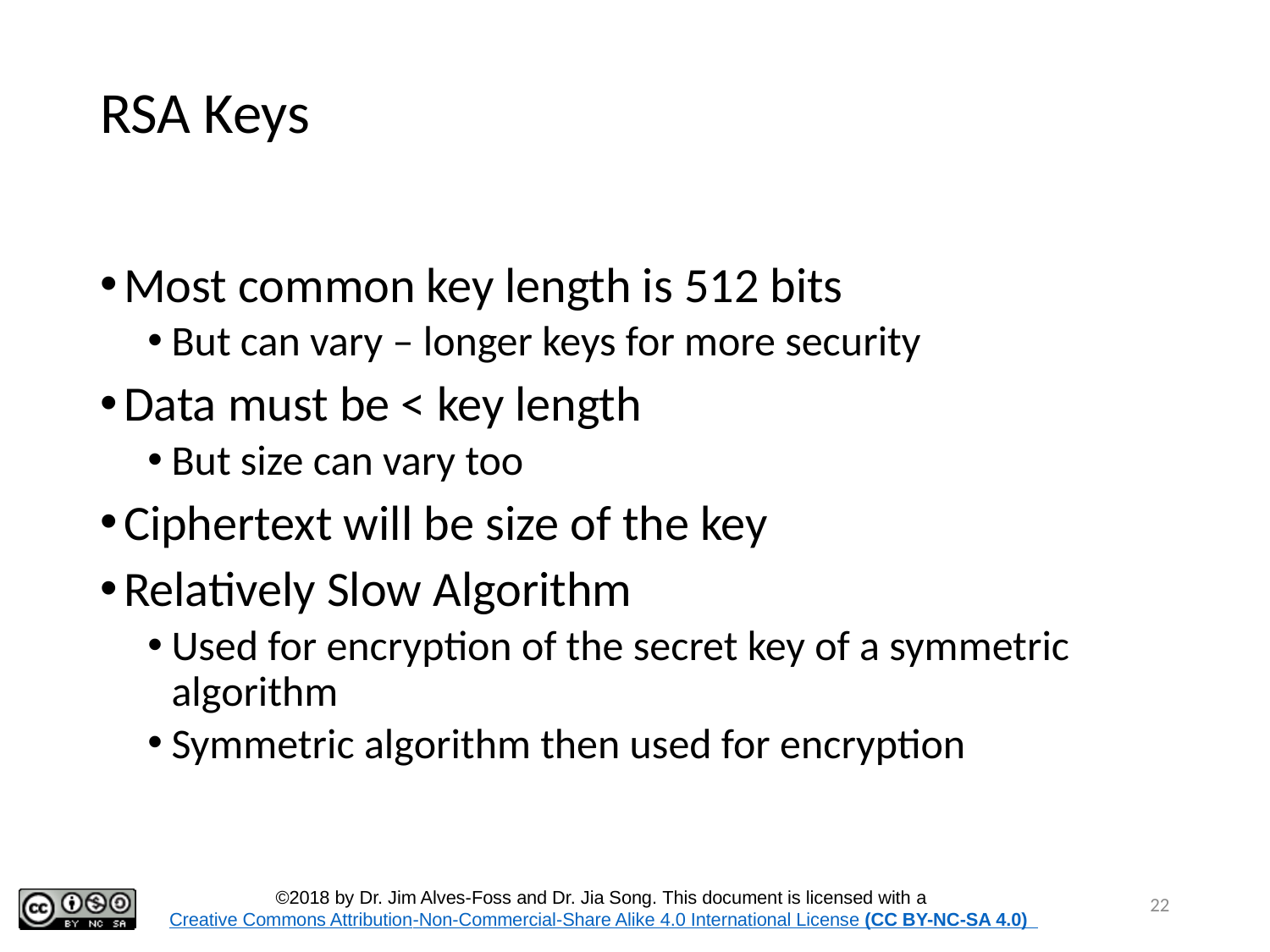

# RSA Keys
Most common key length is 512 bits
But can vary – longer keys for more security
Data must be < key length
But size can vary too
Ciphertext will be size of the key
Relatively Slow Algorithm
Used for encryption of the secret key of a symmetric algorithm
Symmetric algorithm then used for encryption
22